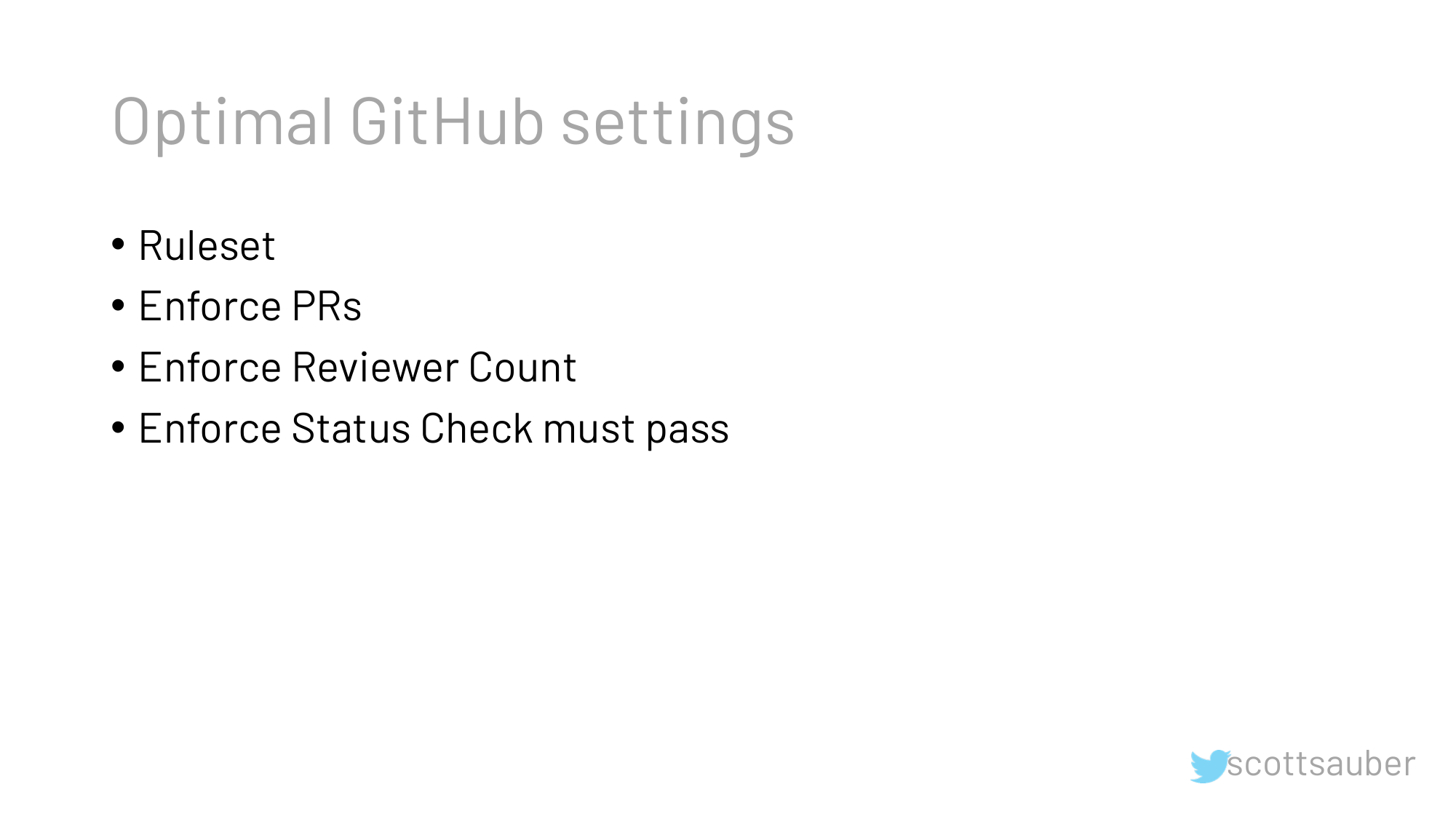

# Optimal GitHub settings
Ruleset
Enforce PRs
Enforce Reviewer Count
Enforce Status Check must pass
scottsauber